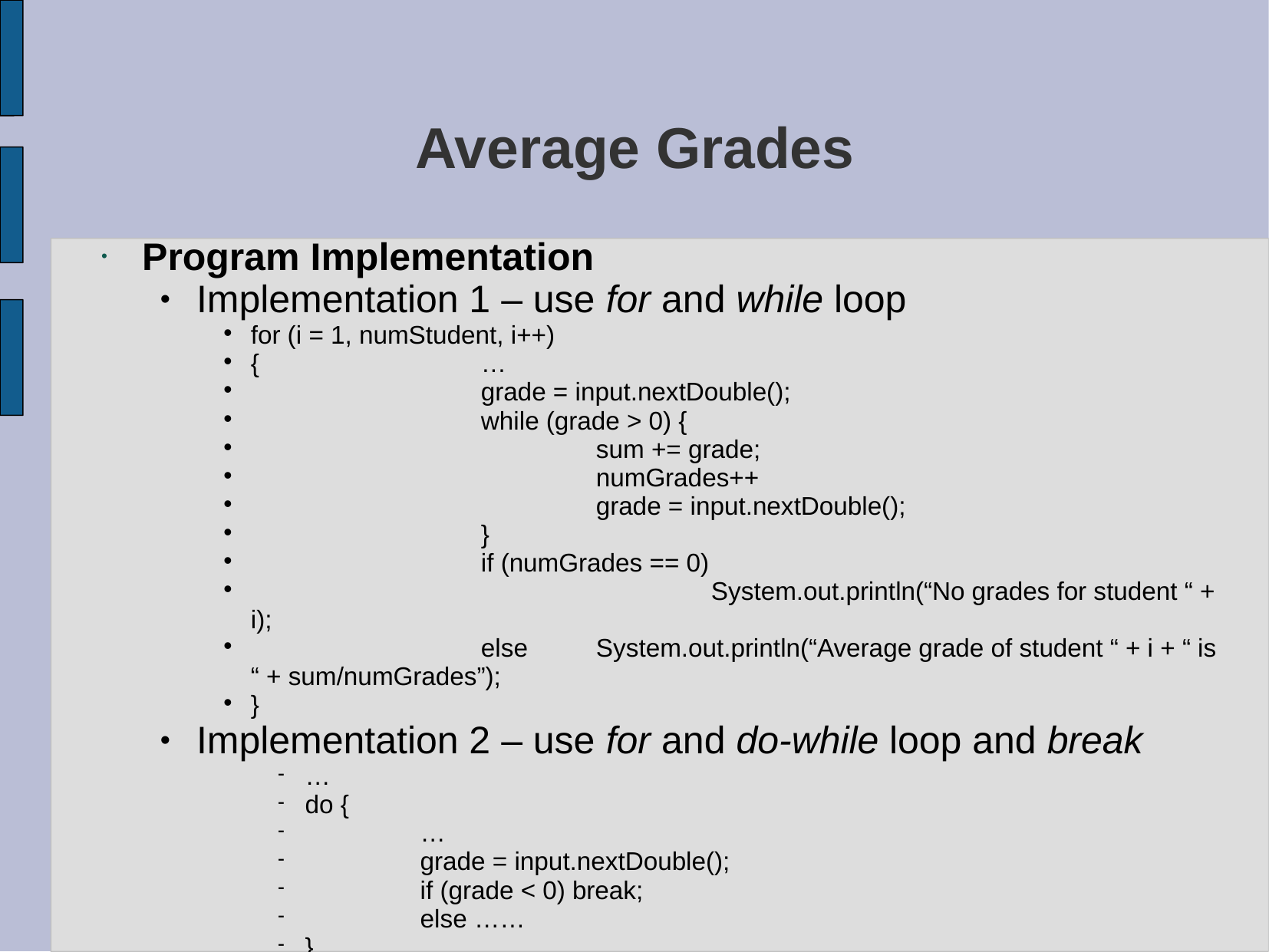

# Average Grades
Program Implementation
Implementation 1 – use for and while loop
for (i = 1, numStudent, i++)
{		…
		grade = input.nextDouble();
		while (grade > 0) {
			sum += grade;
			numGrades++
			grade = input.nextDouble();
		}
		if (numGrades == 0)
				System.out.println(“No grades for student “ + i);
		else	System.out.println(“Average grade of student “ + i + “ is “ + sum/numGrades”);
}
Implementation 2 – use for and do-while loop and break
…
do {
	…
	grade = input.nextDouble();
	if (grade < 0) break;
	else ……
}
…….